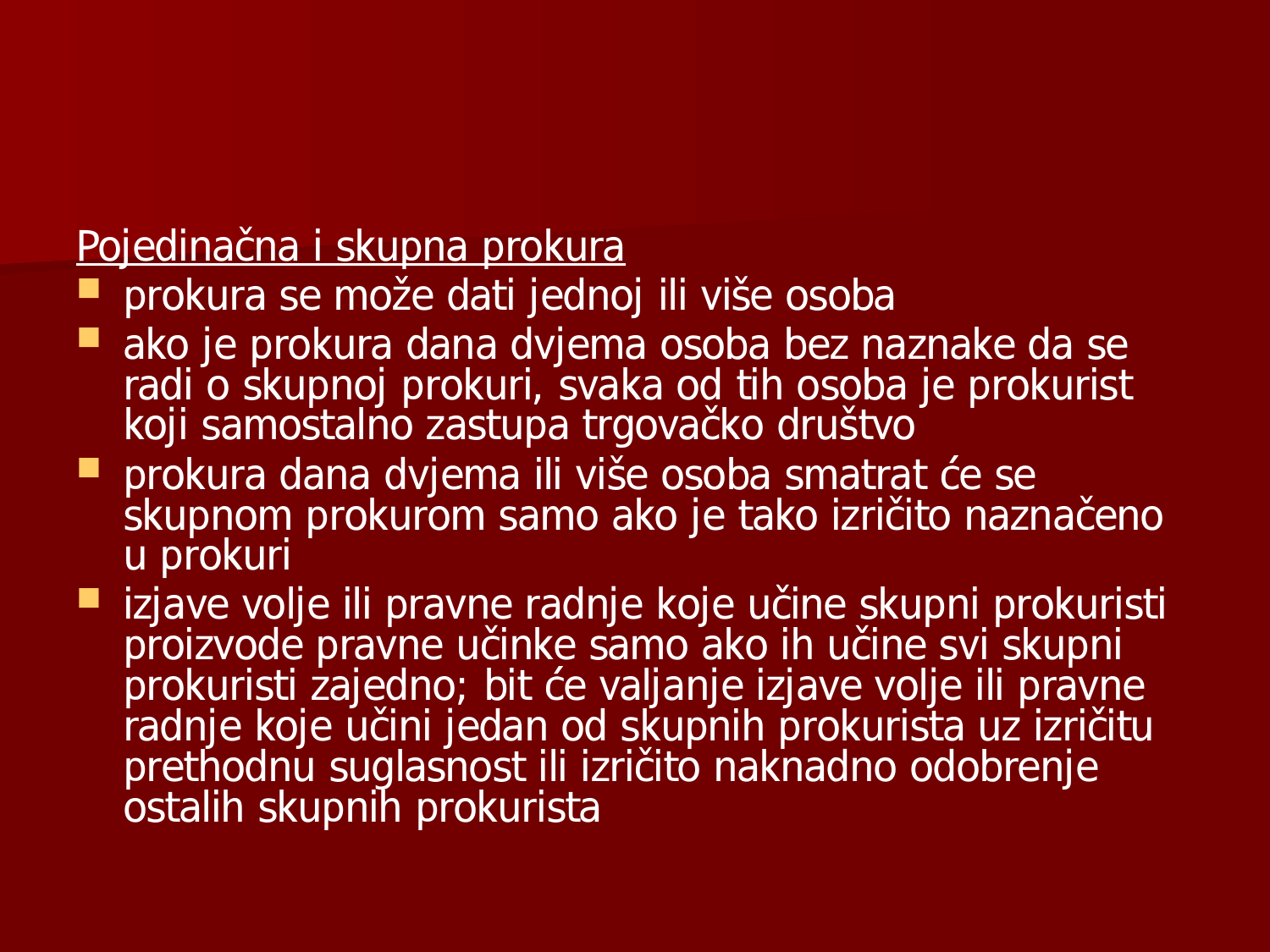

Pojedinačna i skupna prokura
prokura se može dati jednoj ili više osoba
ako je prokura dana dvjema osoba bez naznake da se radi o skupnoj prokuri, svaka od tih osoba je prokurist koji samostalno zastupa trgovačko društvo
prokura dana dvjema ili više osoba smatrat će se skupnom prokurom samo ako je tako izričito naznačeno u prokuri
izjave volje ili pravne radnje koje učine skupni prokuristi proizvode pravne učinke samo ako ih učine svi skupni prokuristi zajedno; bit će valjanje izjave volje ili pravne radnje koje učini jedan od skupnih prokurista uz izričitu prethodnu suglasnost ili izričito naknadno odobrenje ostalih skupnih prokurista